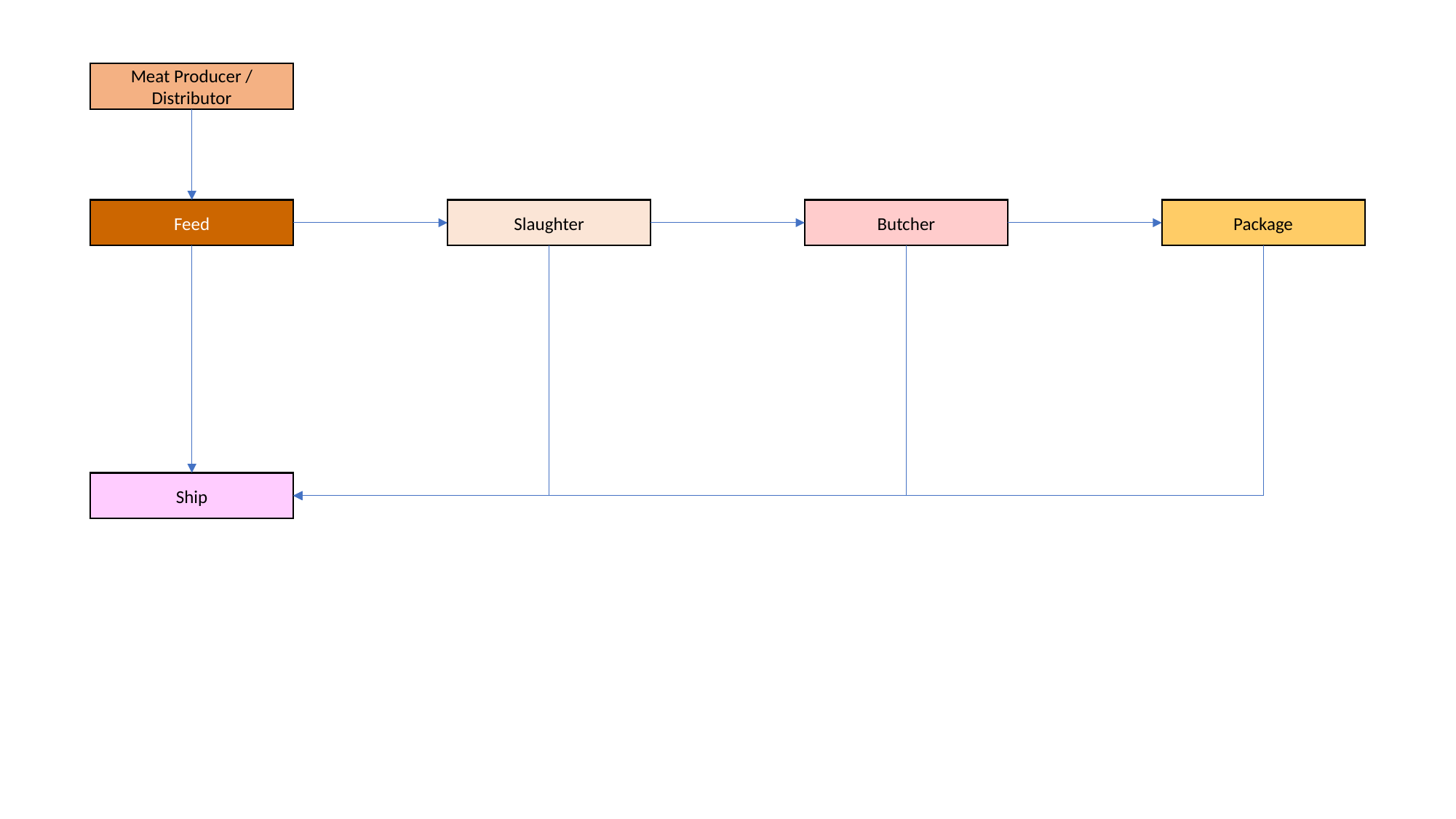

Meat Producer / Distributor
Feed
Slaughter
Butcher
Package
Ship